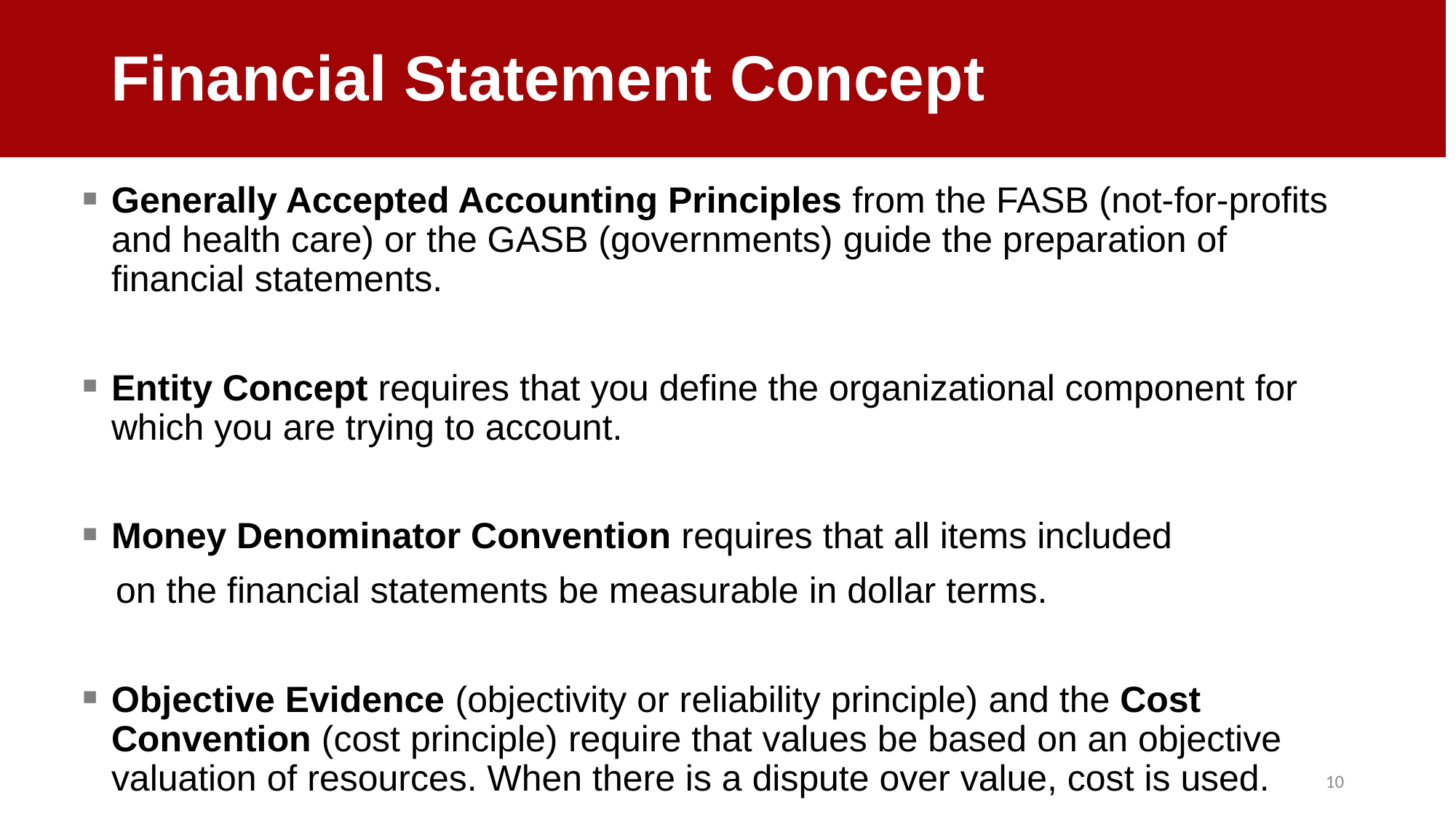

Financial Statement Concept
# Financial Statements
Generally Accepted Accounting Principles from the FASB (not-for-profits and health care) or the GASB (governments) guide the preparation of financial statements.

Entity Concept requires that you define the organizational component for which you are trying to account.

Money Denominator Convention requires that all items included
   on the financial statements be measurable in dollar terms.

Objective Evidence (objectivity or reliability principle) and the Cost Convention (cost principle) require that values be based on an objective valuation of resources. When there is a dispute over value, cost is used.

10